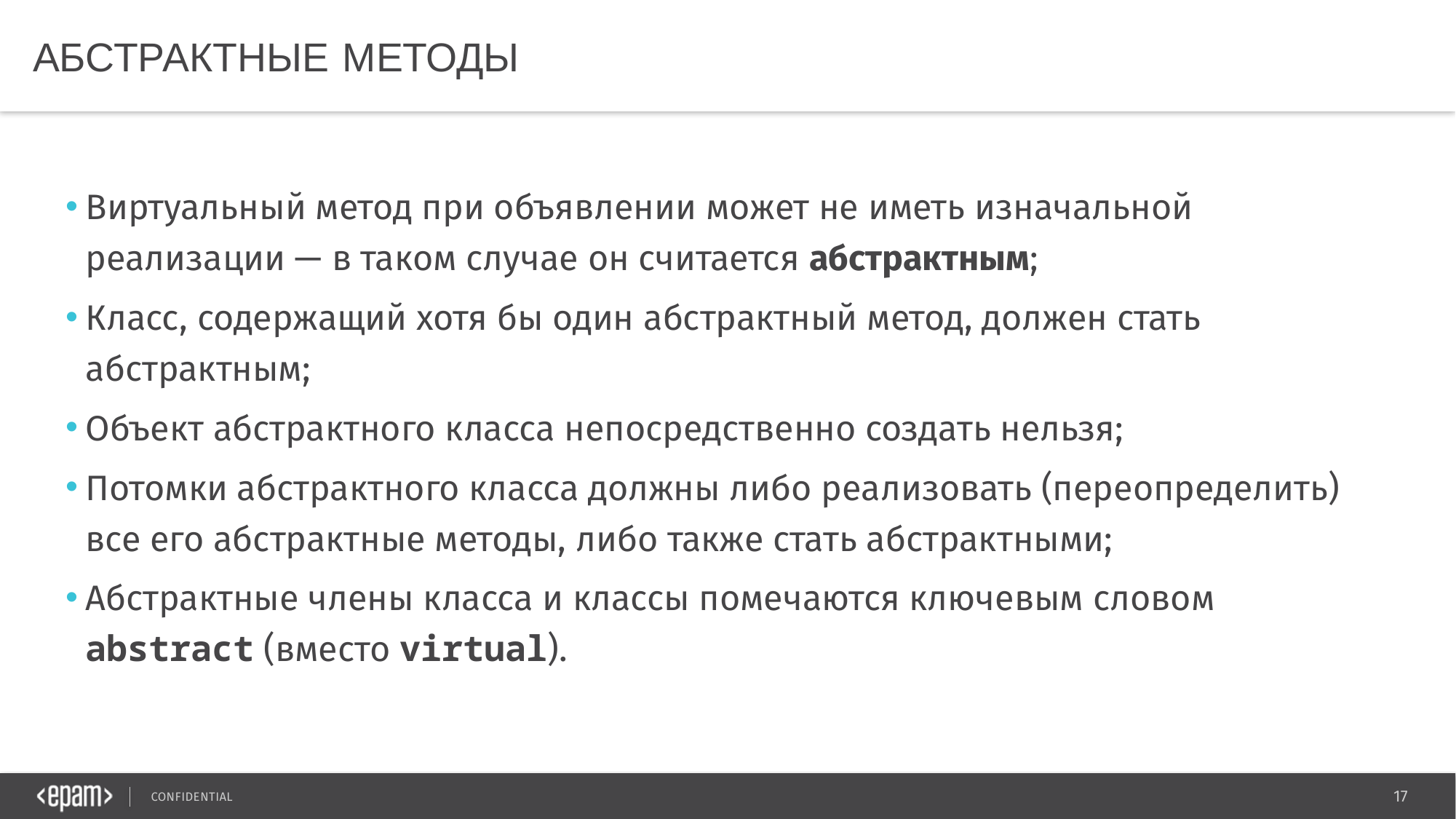

# Абстрактные методы
Виртуальный метод при объявлении может не иметь изначальной реализации — в таком случае он считается абстрактным;
Класс, содержащий хотя бы один абстрактный метод, должен стать абстрактным;
Объект абстрактного класса непосредственно создать нельзя;
Потомки абстрактного класса должны либо реализовать (переопределить) все его абстрактные методы, либо также стать абстрактными;
Абстрактные члены класса и классы помечаются ключевым словом abstract (вместо virtual).